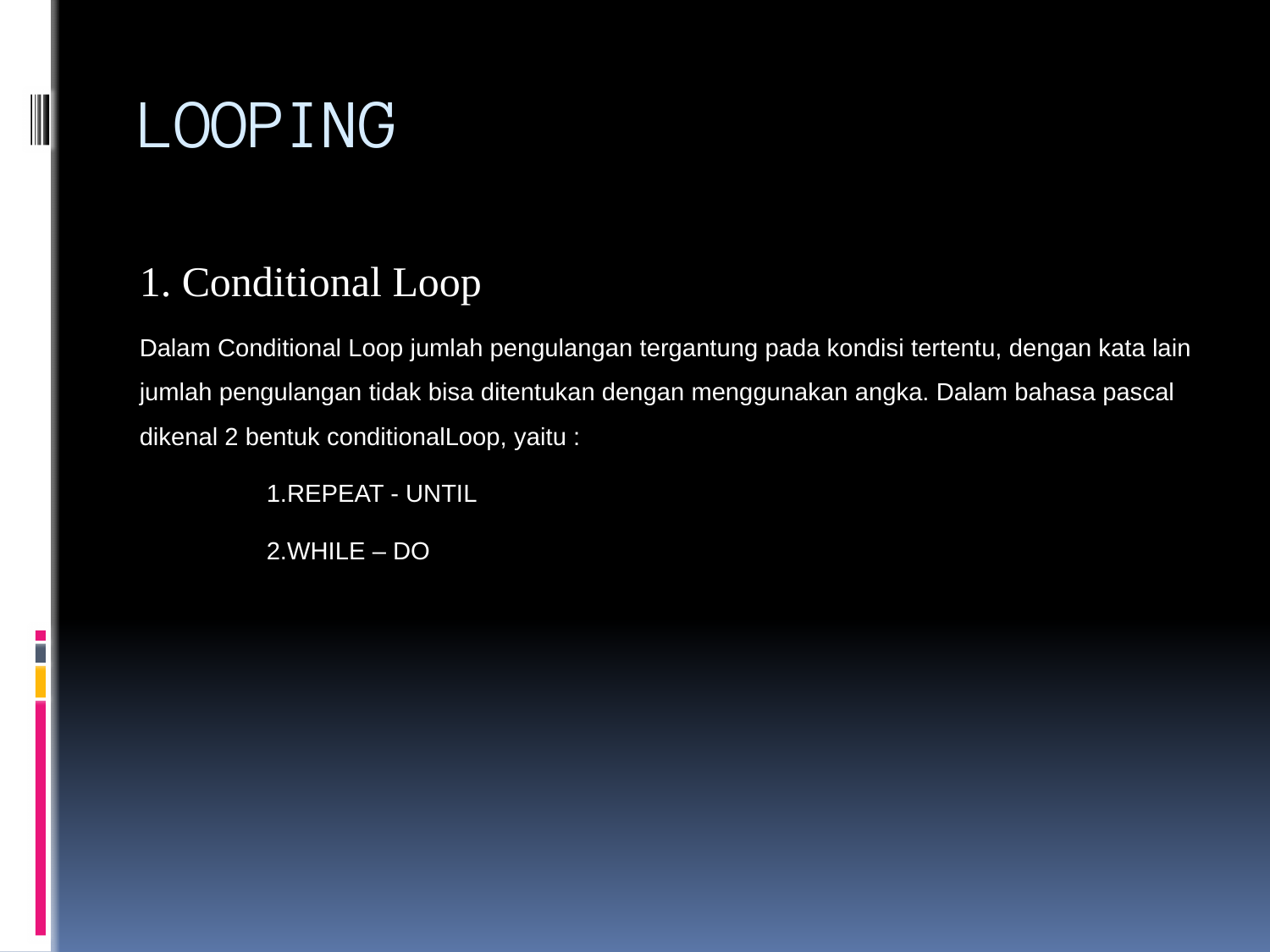

# LOOPING
1. Conditional Loop
Dalam Conditional Loop jumlah pengulangan tergantung pada kondisi tertentu, dengan kata lain jumlah pengulangan tidak bisa ditentukan dengan menggunakan angka. Dalam bahasa pascal dikenal 2 bentuk conditionalLoop, yaitu :
	1.REPEAT - UNTIL
	2.WHILE – DO